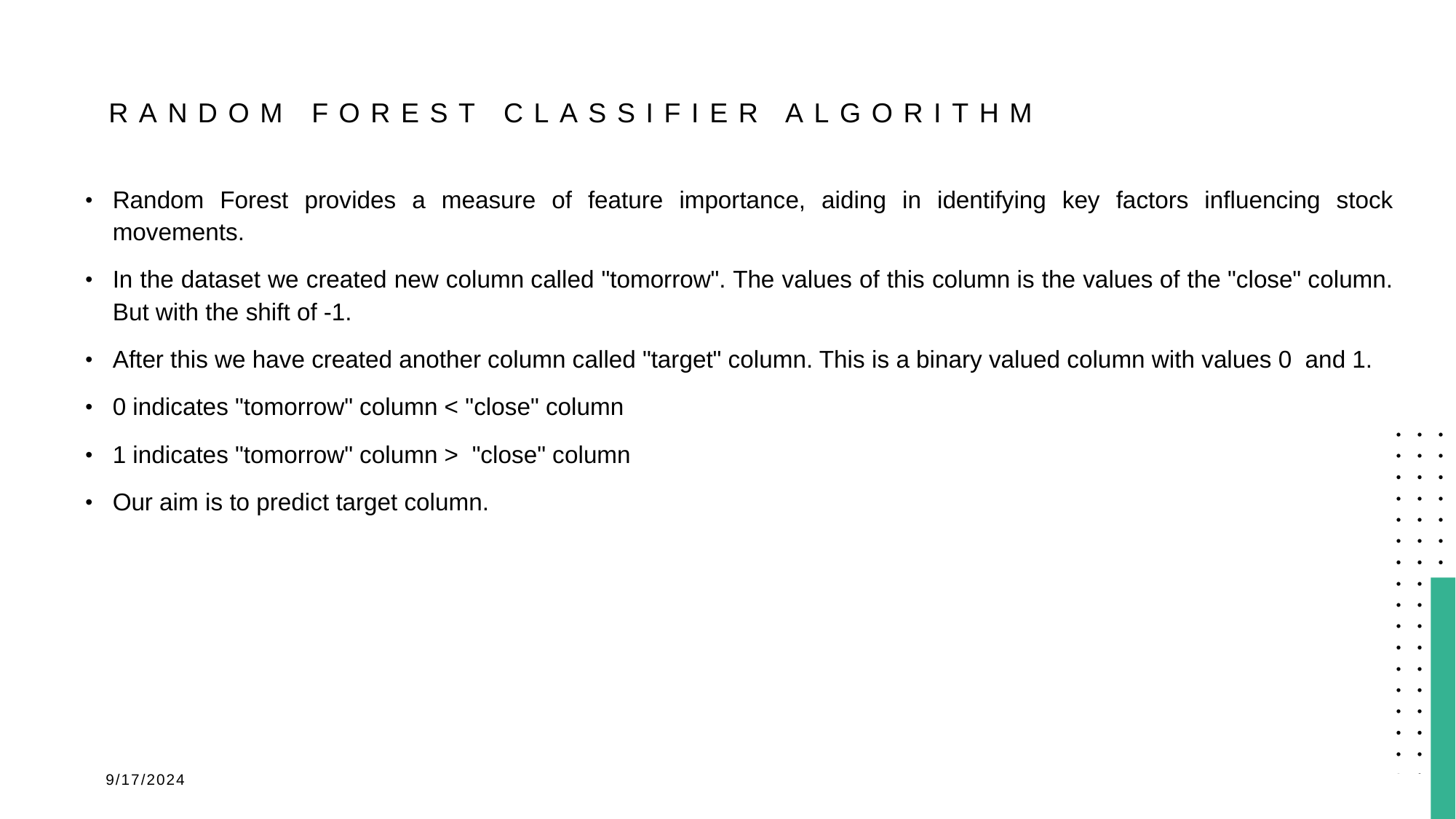

# Random forest Classifier Algorithm
Random Forest provides a measure of feature importance, aiding in identifying key factors influencing stock movements.
In the dataset we created new column called "tomorrow". The values of this column is the values of the "close" column. But with the shift of -1.
After this we have created another column called "target" column. This is a binary valued column with values 0  and 1.
0 indicates "tomorrow" column < "close" column
1 indicates "tomorrow" column >  "close" column
Our aim is to predict target column.

9/17/2024